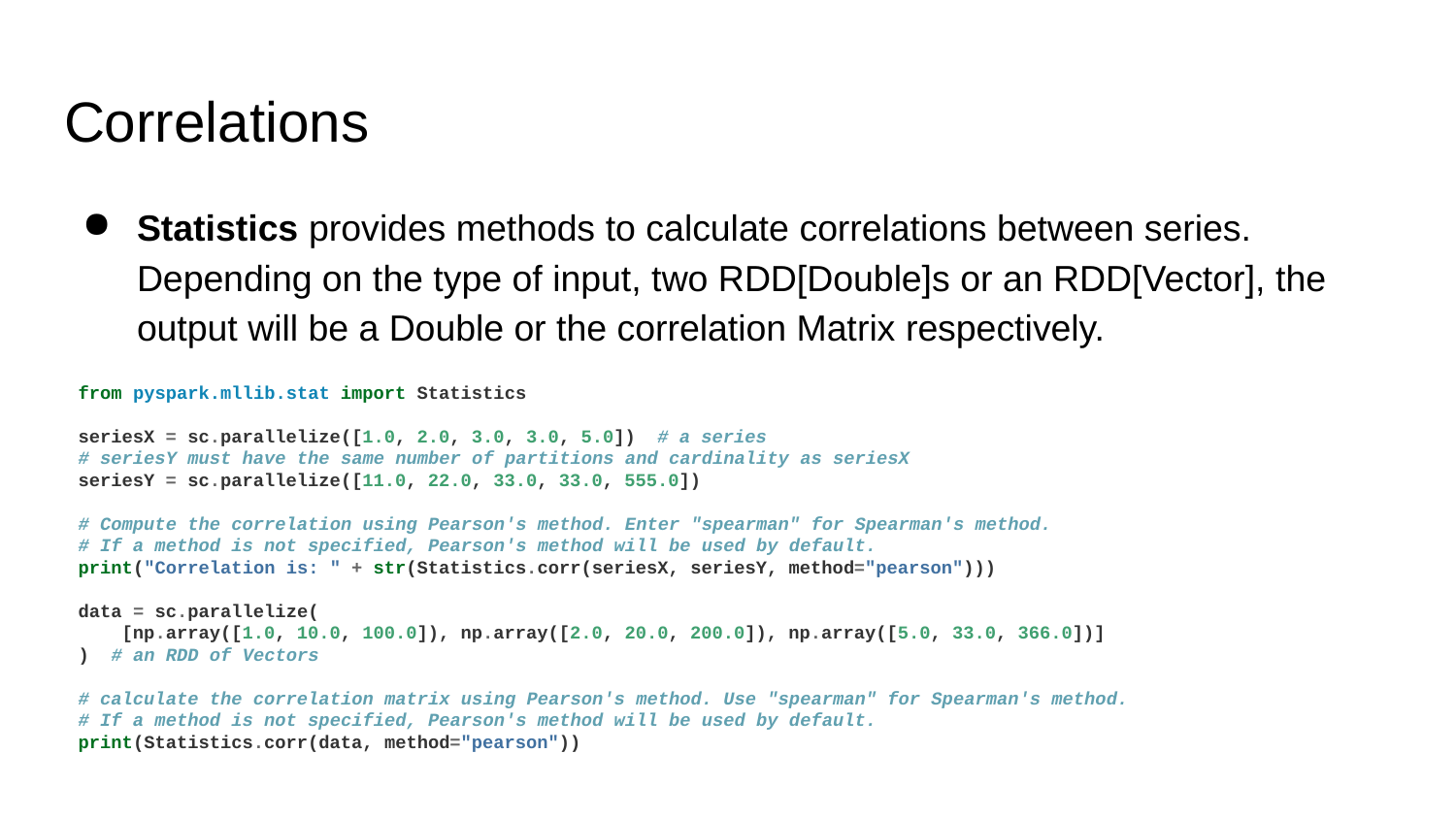

# Correlations
Statistics provides methods to calculate correlations between series. Depending on the type of input, two RDD[Double]s or an RDD[Vector], the output will be a Double or the correlation Matrix respectively.
from pyspark.mllib.stat import Statistics
seriesX = sc.parallelize([1.0, 2.0, 3.0, 3.0, 5.0])  # a series
# seriesY must have the same number of partitions and cardinality as seriesX
seriesY = sc.parallelize([11.0, 22.0, 33.0, 33.0, 555.0])
# Compute the correlation using Pearson's method. Enter "spearman" for Spearman's method.
# If a method is not specified, Pearson's method will be used by default.
print("Correlation is: " + str(Statistics.corr(seriesX, seriesY, method="pearson")))
data = sc.parallelize(
    [np.array([1.0, 10.0, 100.0]), np.array([2.0, 20.0, 200.0]), np.array([5.0, 33.0, 366.0])]
)  # an RDD of Vectors
# calculate the correlation matrix using Pearson's method. Use "spearman" for Spearman's method.
# If a method is not specified, Pearson's method will be used by default.
print(Statistics.corr(data, method="pearson"))